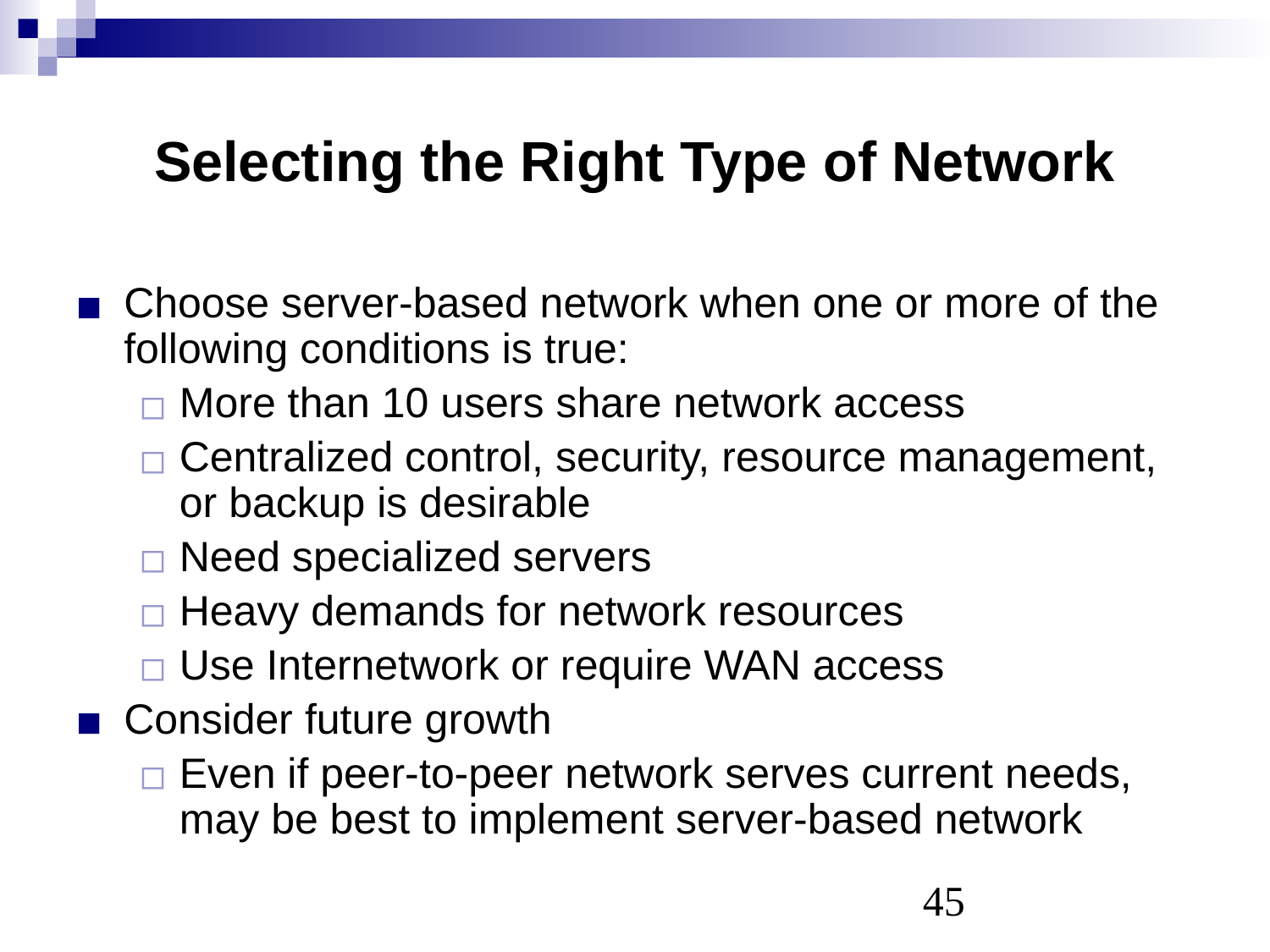

# Selecting the Right Type of Network
Choose server-based network when one or more of the following conditions is true:
More than 10 users share network access
Centralized control, security, resource management, or backup is desirable
Need specialized servers
Heavy demands for network resources
Use Internetwork or require WAN access
Consider future growth
Even if peer-to-peer network serves current needs, may be best to implement server-based network
45